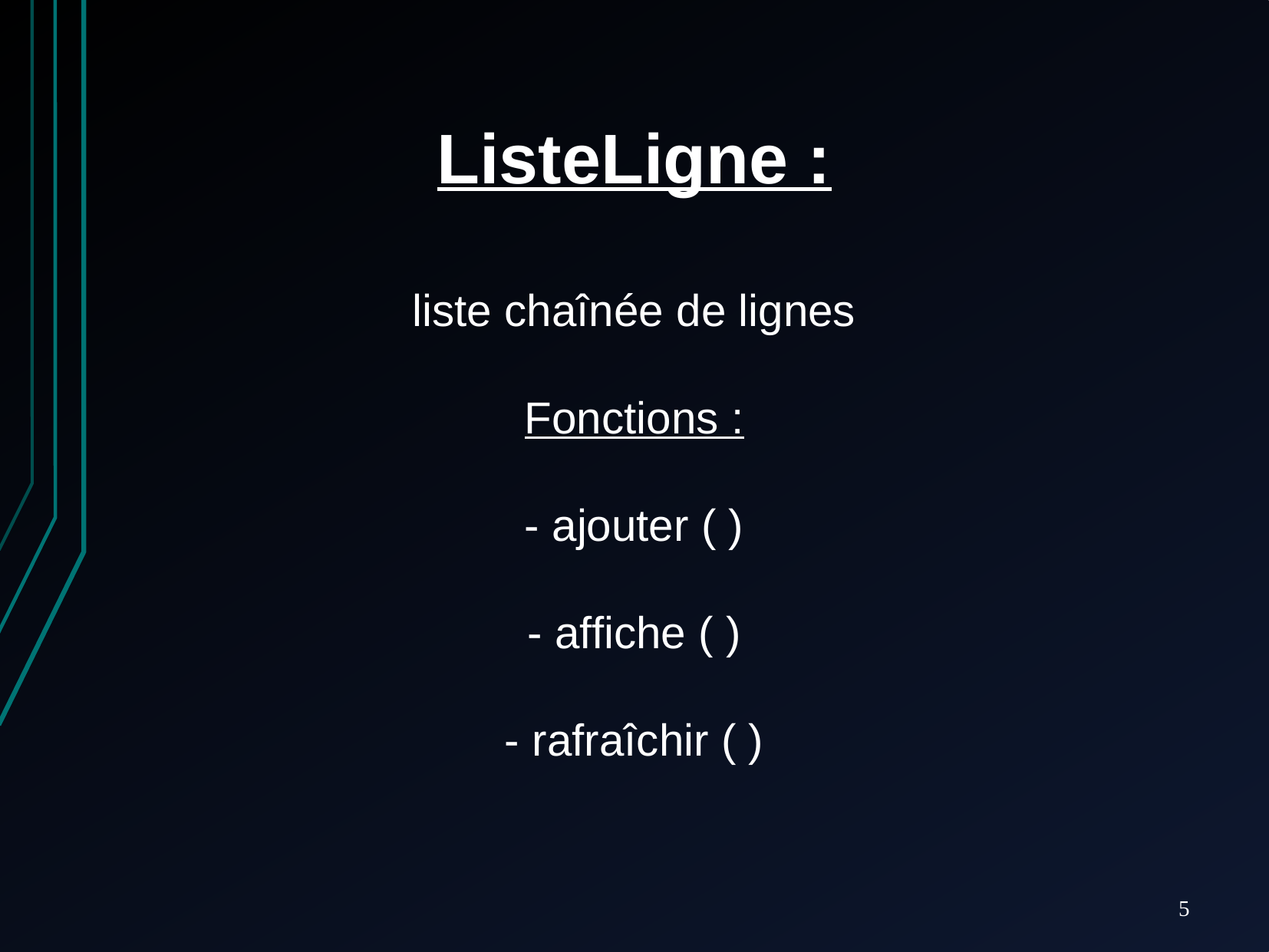

ListeLigne :

liste chaînée de lignes

Fonctions :

- ajouter ( )

- affiche ( )

- rafraîchir ( )
5